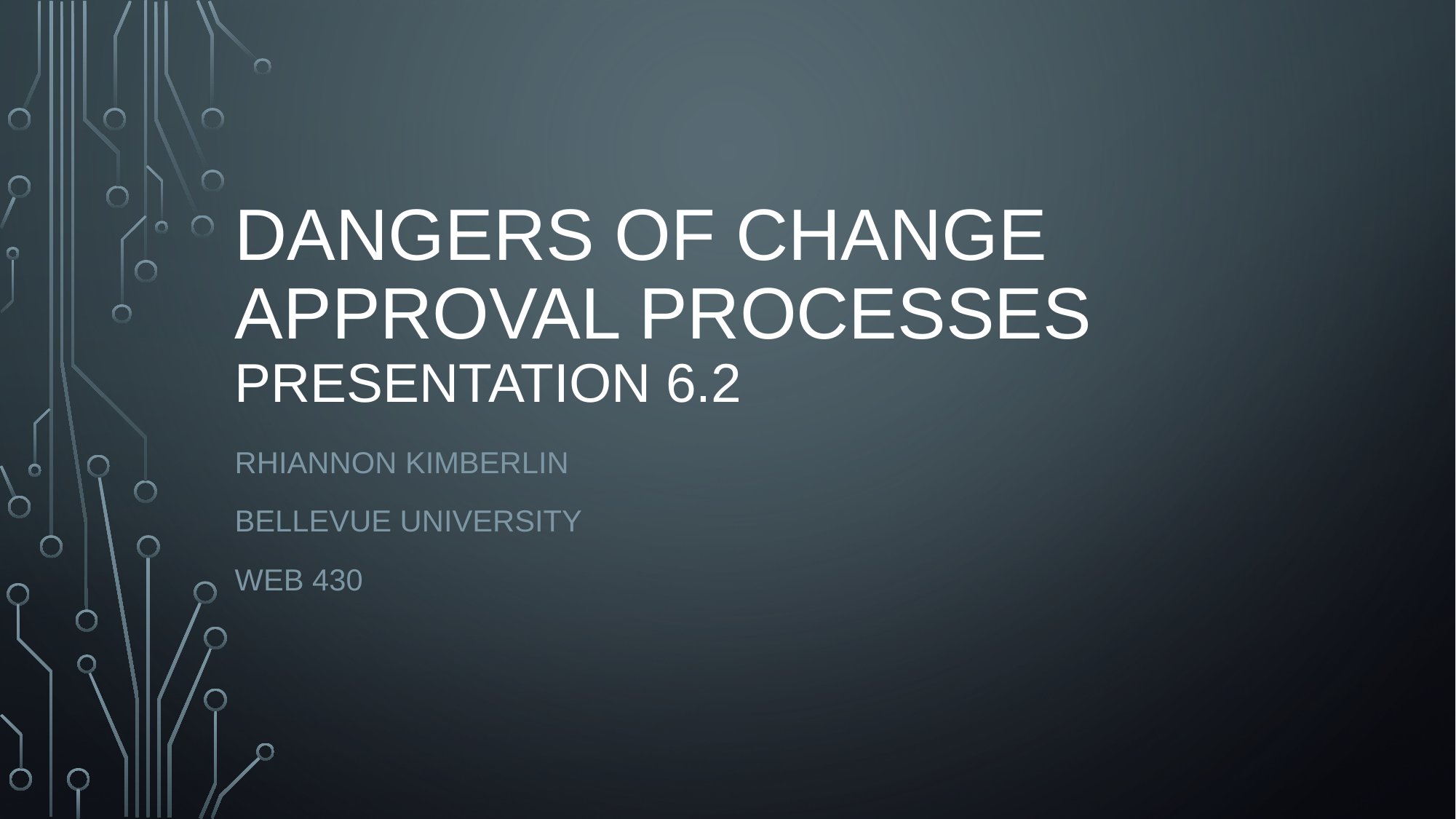

# Dangers of Change Approval Processes Presentation 6.2
Rhiannon Kimberlin
Bellevue University
WEB 430